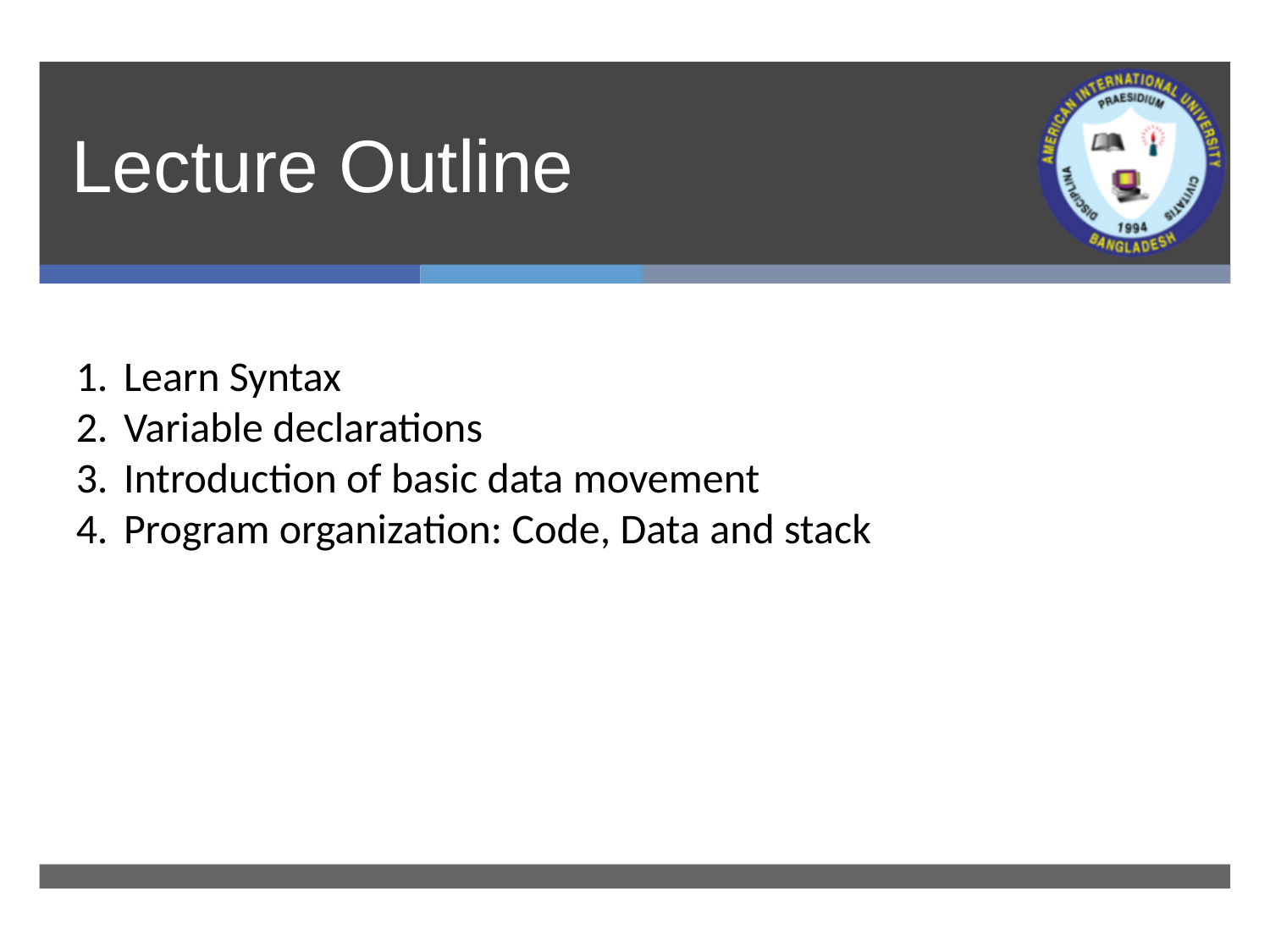

# Lecture Outline

Learn Syntax
Variable declarations
Introduction of basic data movement
Program organization: Code, Data and stack